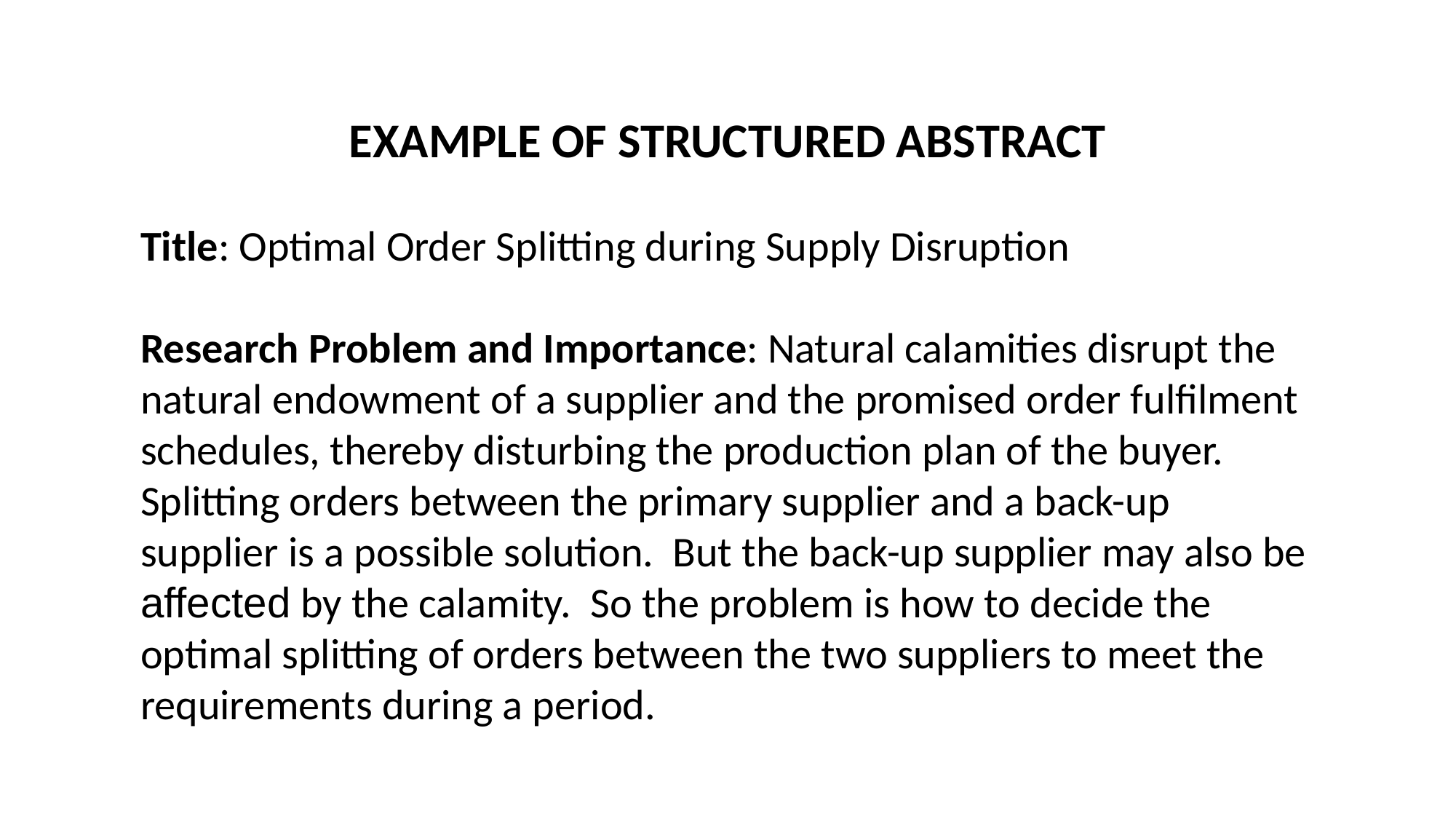

EXAMPLE OF STRUCTURED ABSTRACT

Title: Optimal Order Splitting during Supply Disruption

Research Problem and Importance: Natural calamities disrupt the natural endowment of a supplier and the promised order fulfilment schedules, thereby disturbing the production plan of the buyer.  Splitting orders between the primary supplier and a back-up supplier is a possible solution.  But the back-up supplier may also be affected by the calamity.  So the problem is how to decide the optimal splitting of orders between the two suppliers to meet the requirements during a period.